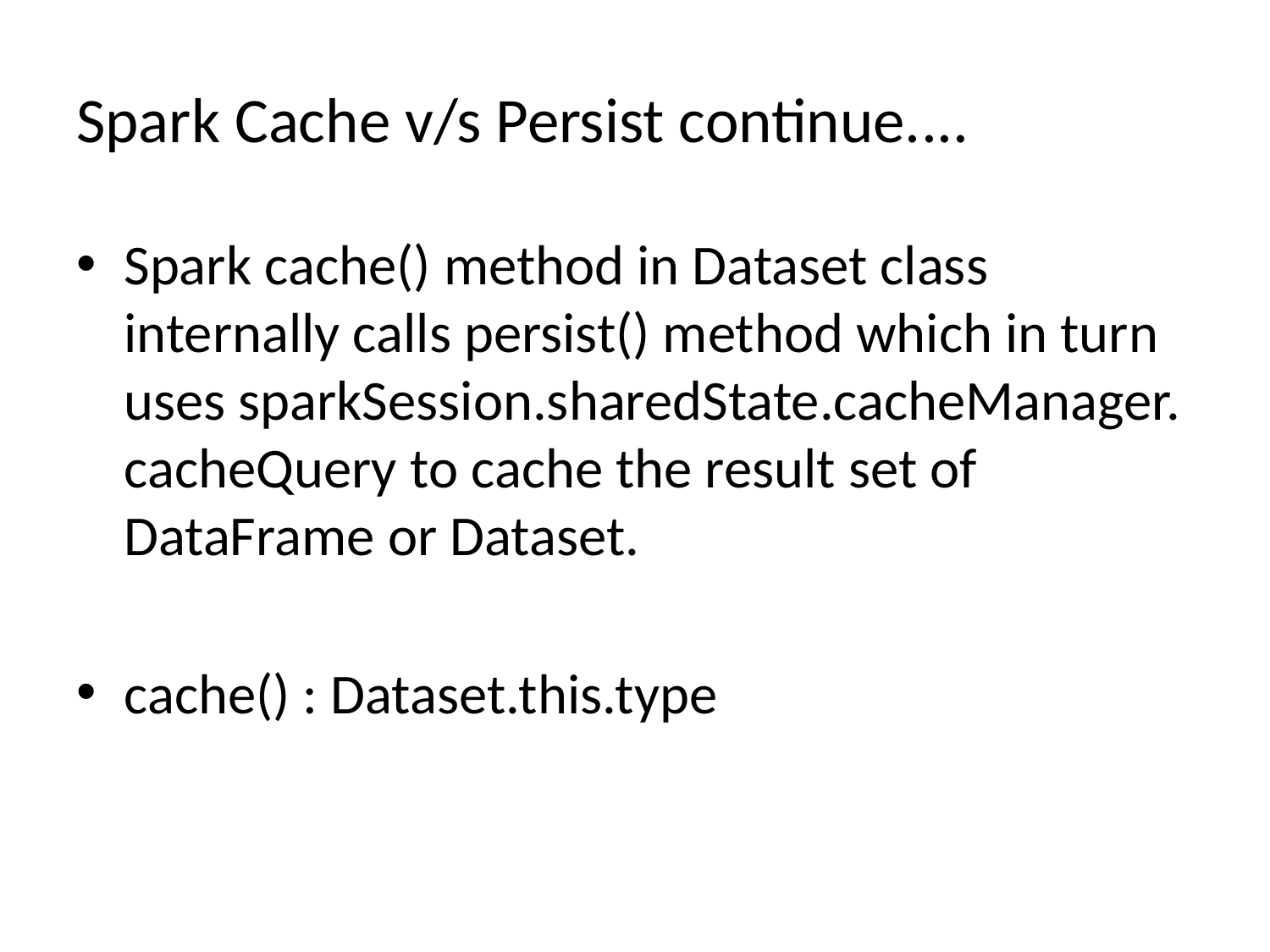

# Spark Cache v/s Persist continue....
Spark cache() method in Dataset class internally calls persist() method which in turn uses sparkSession.sharedState.cacheManager.cacheQuery to cache the result set of DataFrame or Dataset.

cache() : Dataset.this.type